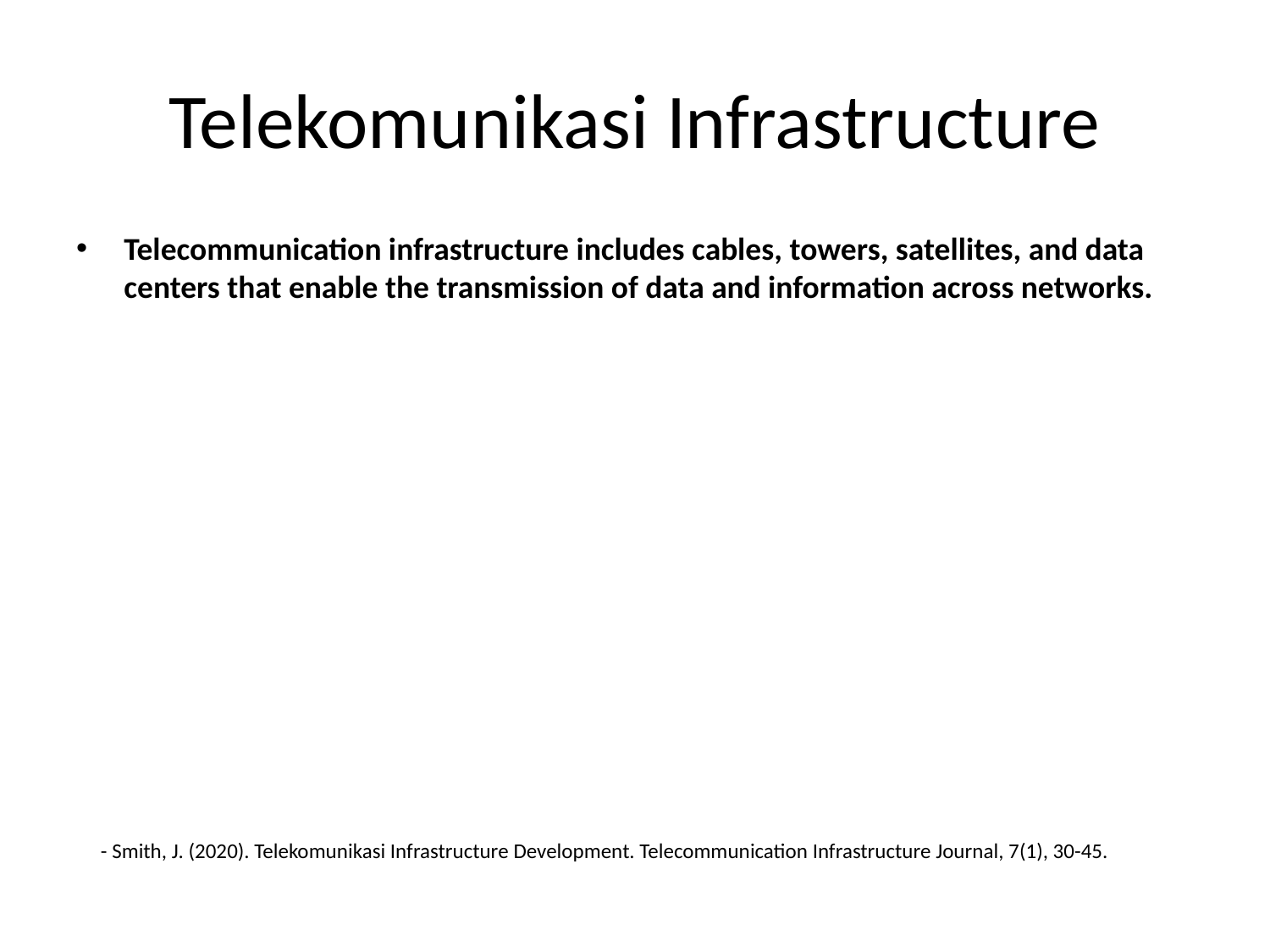

# Telekomunikasi Infrastructure
Telecommunication infrastructure includes cables, towers, satellites, and data centers that enable the transmission of data and information across networks.

- Smith, J. (2020). Telekomunikasi Infrastructure Development. Telecommunication Infrastructure Journal, 7(1), 30-45.